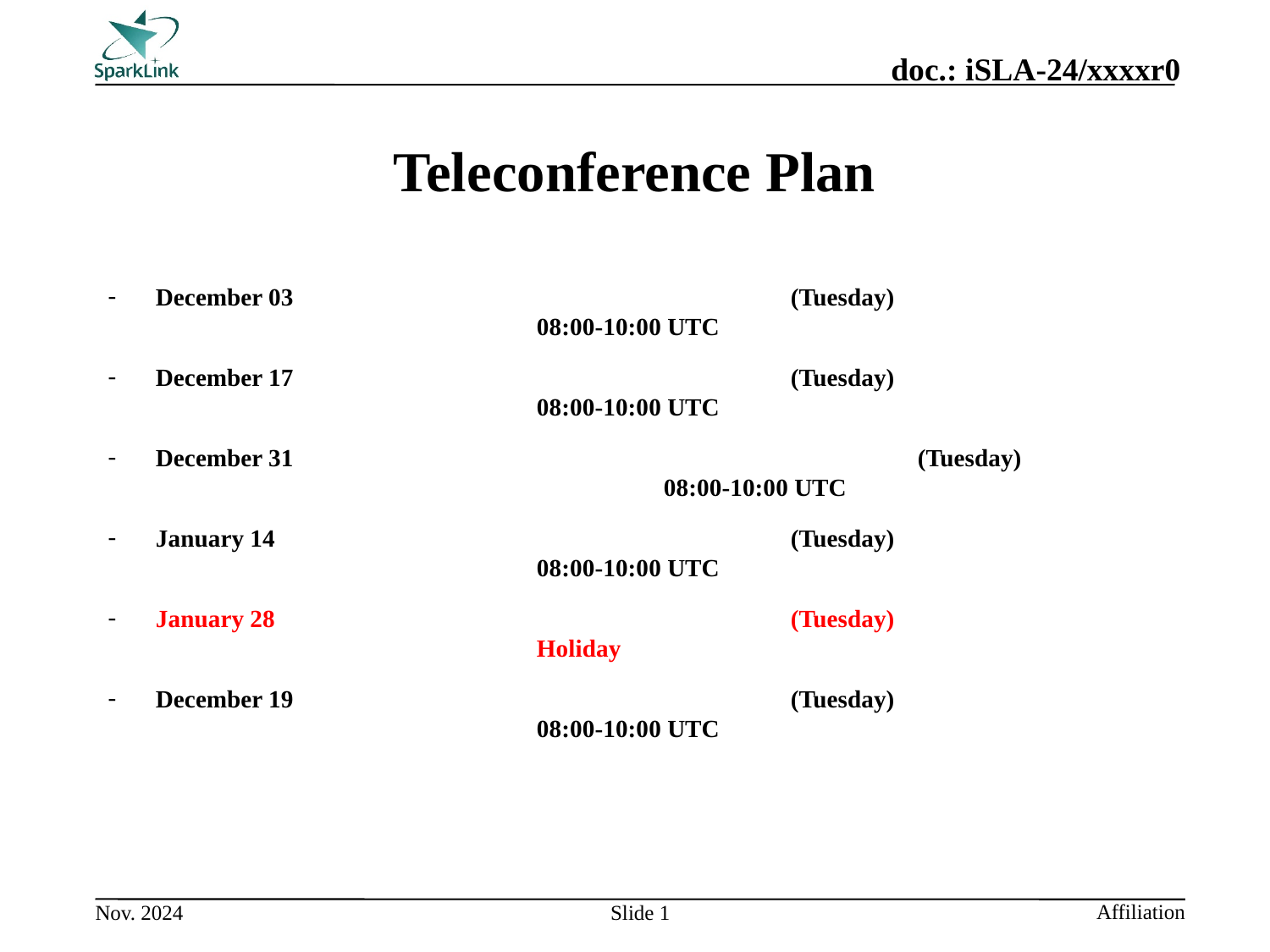

# Teleconference Plan
December 03 				(Tuesday)					08:00-10:00 UTC
December 17 				(Tuesday) 					08:00-10:00 UTC
December 31					(Tuesday)					08:00-10:00 UTC
January 14					(Tuesday) 					08:00-10:00 UTC
January 28 					(Tuesday)					Holiday
December 19 				(Tuesday) 					08:00-10:00 UTC

Slide 1